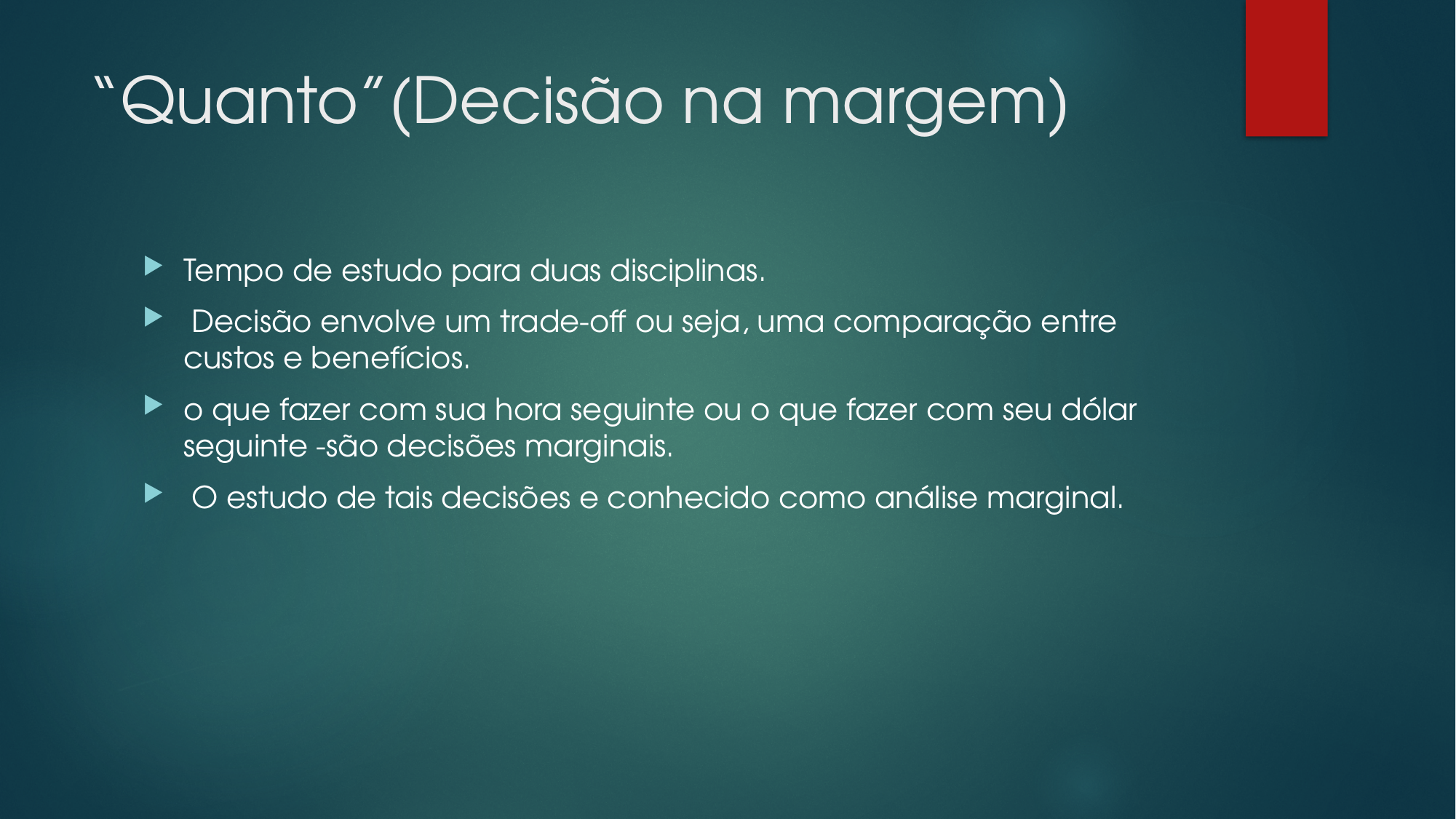

# “Quanto”(Decisão na margem)
Tempo de estudo para duas disciplinas.
 Decisão envolve um trade-off ou seja, uma comparação entre custos e benefícios.
o que fazer com sua hora seguinte ou o que fazer com seu dólar seguinte -são decisões marginais.
 O estudo de tais decisões e conhecido como análise marginal.